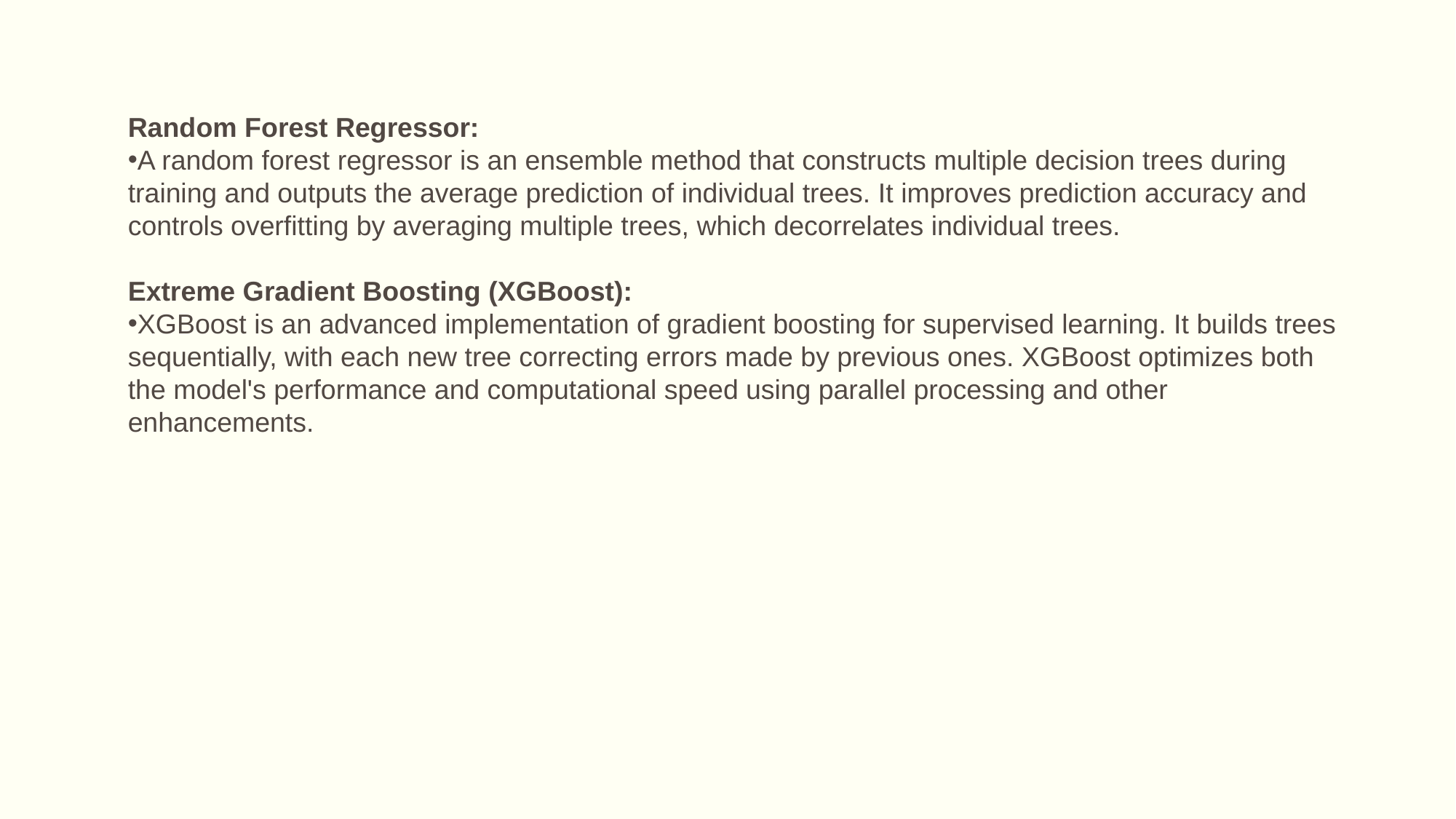

Random Forest Regressor:
A random forest regressor is an ensemble method that constructs multiple decision trees during training and outputs the average prediction of individual trees. It improves prediction accuracy and controls overfitting by averaging multiple trees, which decorrelates individual trees.

Extreme Gradient Boosting (XGBoost):
XGBoost is an advanced implementation of gradient boosting for supervised learning. It builds trees sequentially, with each new tree correcting errors made by previous ones. XGBoost optimizes both the model's performance and computational speed using parallel processing and other enhancements.